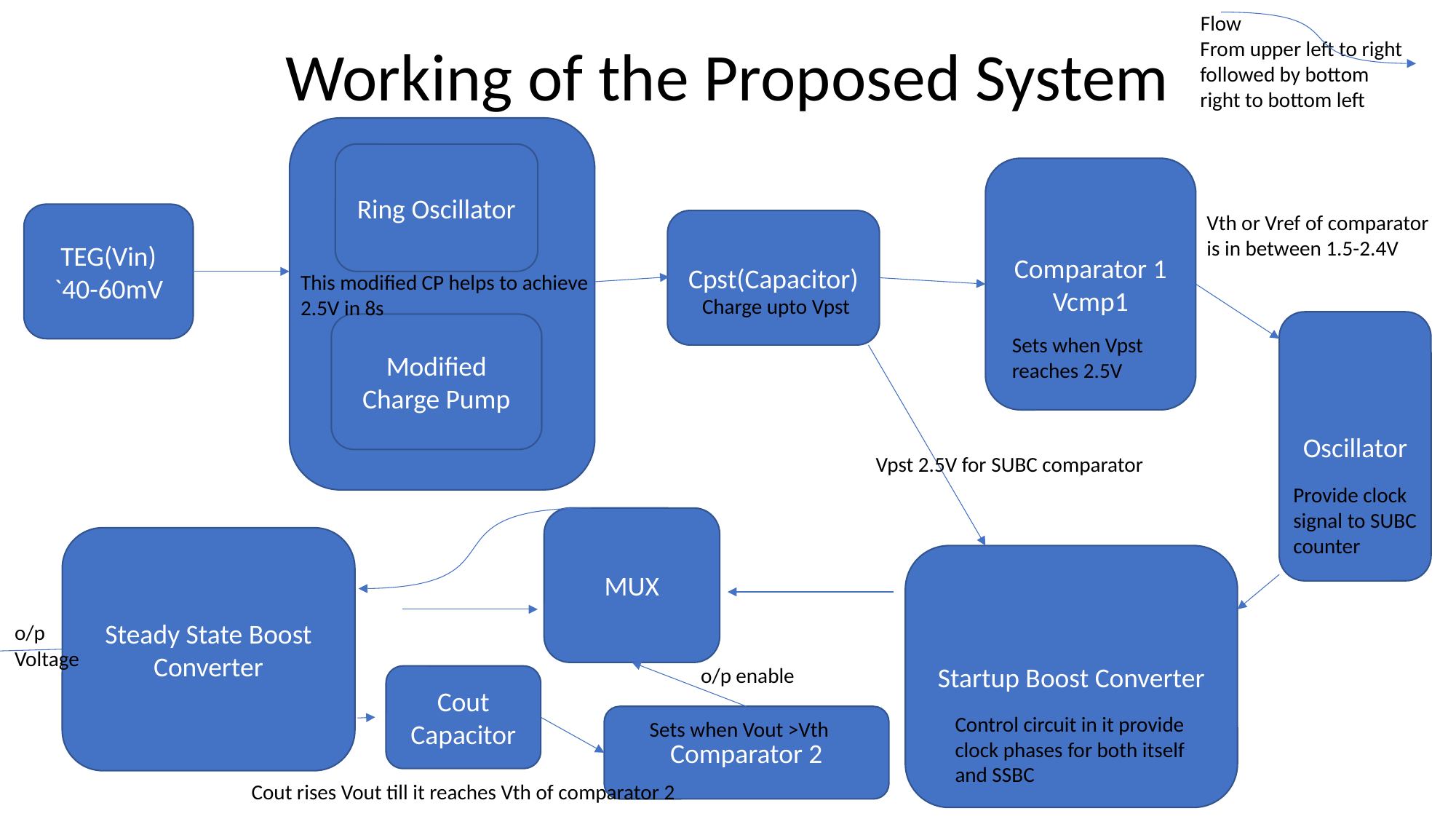

# Working of the Proposed System
Flow
From upper left to right followed by bottom
right to bottom left

Ring Oscillator
Comparator 1
Vcmp1
TEG(Vin)
`40-60mV
Vth or Vref of comparator
is in between 1.5-2.4V
Cpst(Capacitor)
This modified CP helps to achieve 2.5V in 8s
Charge upto Vpst
Oscillator
Modified Charge Pump
Sets when Vpst reaches 2.5V
Vpst 2.5V for SUBC comparator
Provide clock signal to SUBC counter
MUX
Steady State Boost Converter
Startup Boost Converter
o/p Voltage
o/p enable
Cout
Capacitor
Control circuit in it provide clock phases for both itself and SSBC
Comparator 2
Sets when Vout >Vth
Cout rises Vout till it reaches Vth of comparator 2